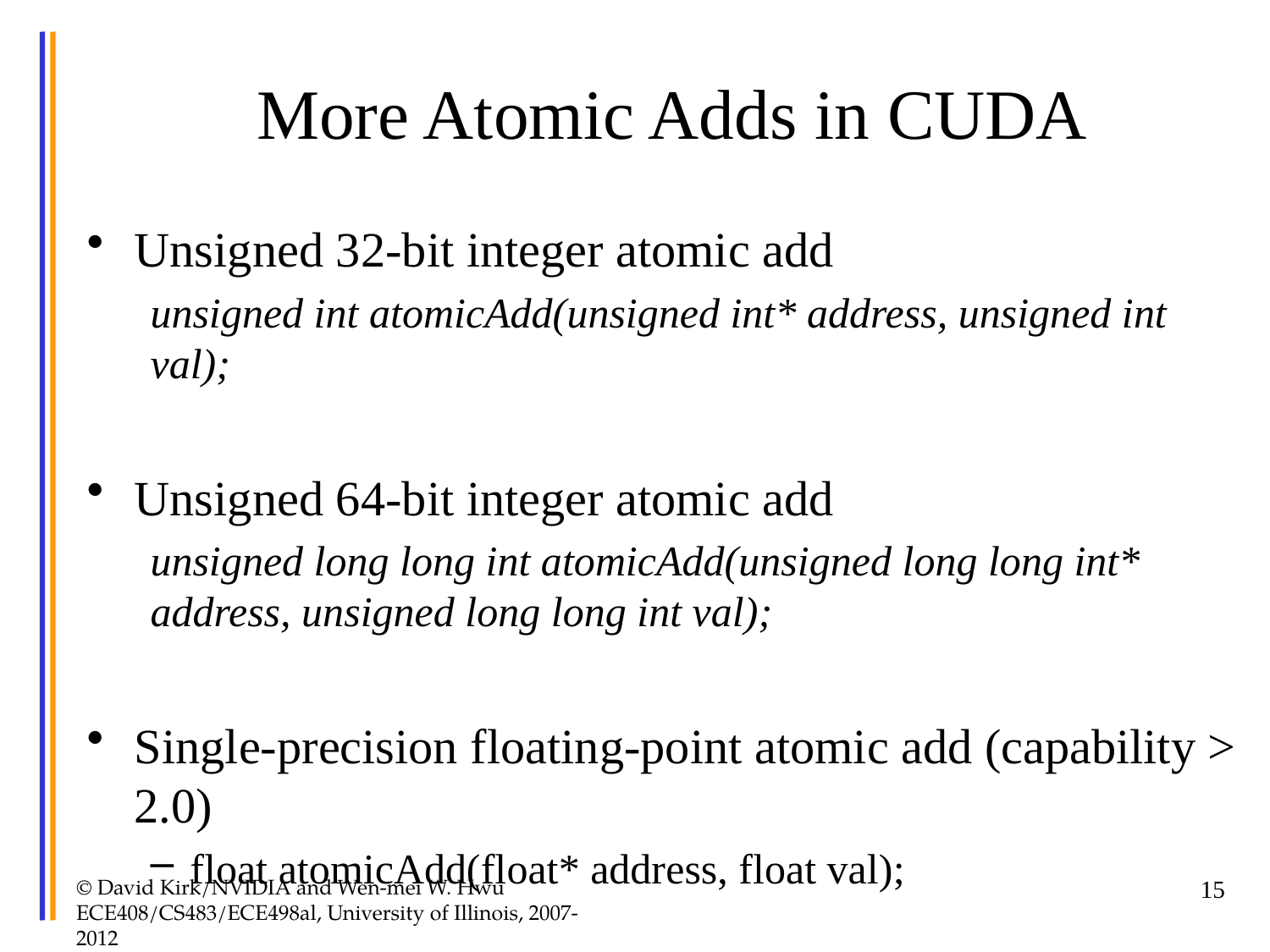

# More Atomic Adds in CUDA
Unsigned 32-bit integer atomic add
unsigned int atomicAdd(unsigned int* address, unsigned int val);

Unsigned 64-bit integer atomic add
unsigned long long int atomicAdd(unsigned long long int* address, unsigned long long int val);

Single-precision floating-point atomic add (capability > 2.0)
float atomicAdd(float* address, float val);
© David Kirk/NVIDIA and Wen-mei W. Hwu  ECE408/CS483/ECE498al, University of Illinois, 2007-2012
15